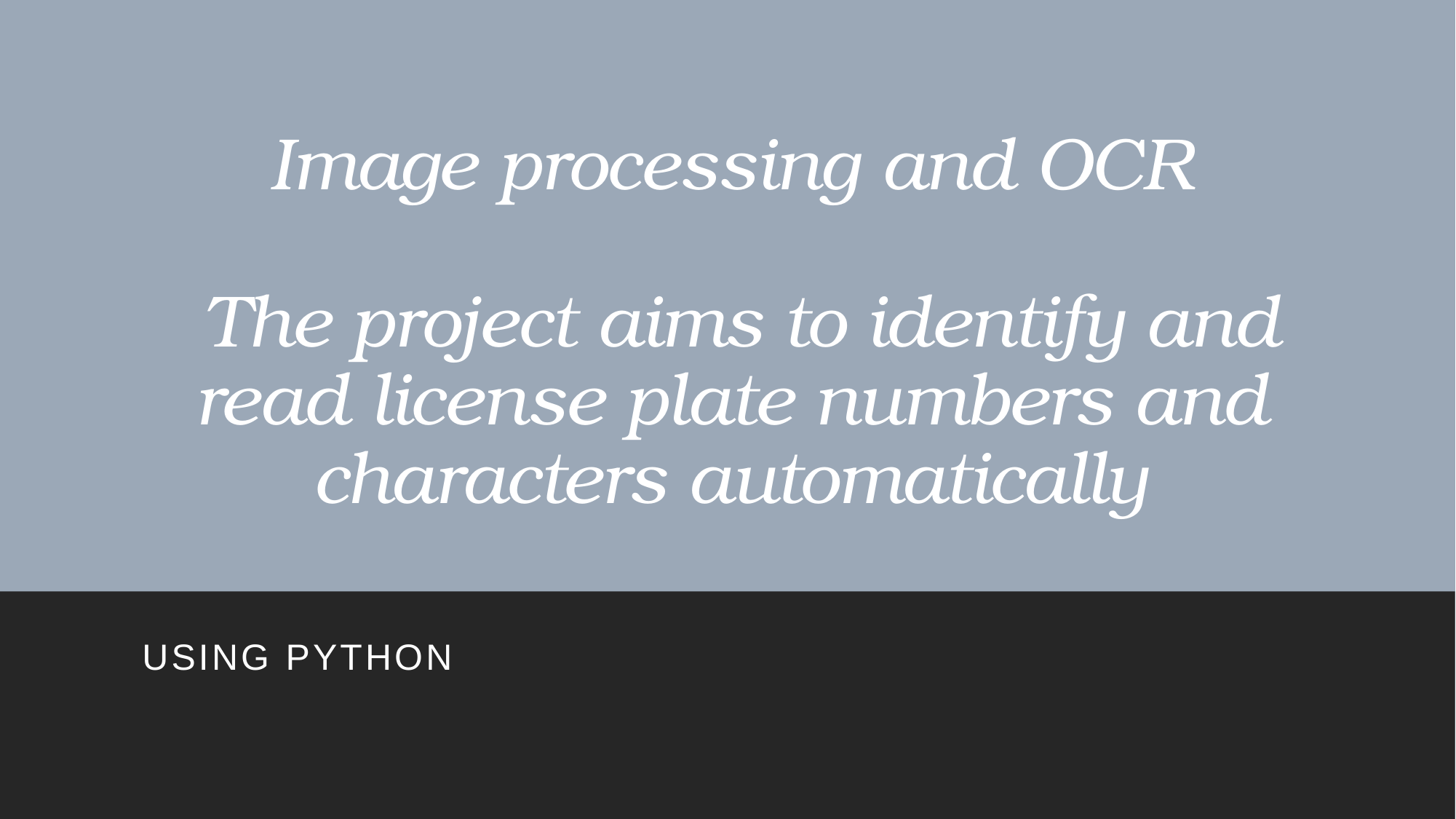

# Image processing and OCR The project aims to identify and read license plate numbers and characters automatically

Using python